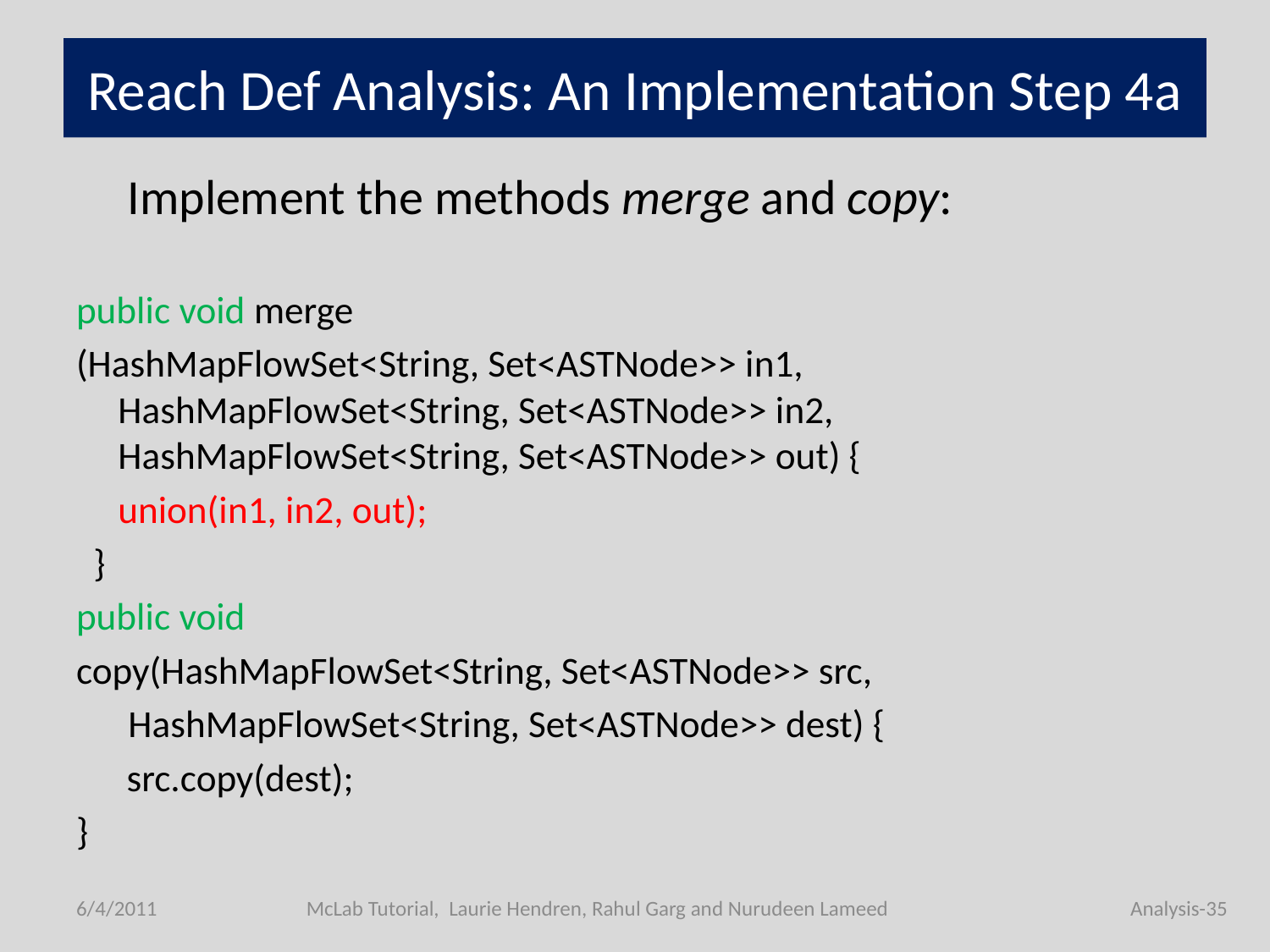

# Reach Def Analysis: An Implementation Step 4a
	 Implement the methods merge and copy:

public void merge
(HashMapFlowSet<String, Set<ASTNode>> in1, HashMapFlowSet<String, Set<ASTNode>> in2, HashMapFlowSet<String, Set<ASTNode>> out) {
    		union(in1, in2, out);
  }
public void
copy(HashMapFlowSet<String, Set<ASTNode>> src,
      HashMapFlowSet<String, Set<ASTNode>> dest) {
    	 src.copy(dest);
}
6/4/2011
McLab Tutorial,  Laurie Hendren, Rahul Garg and Nurudeen Lameed
Analysis-35